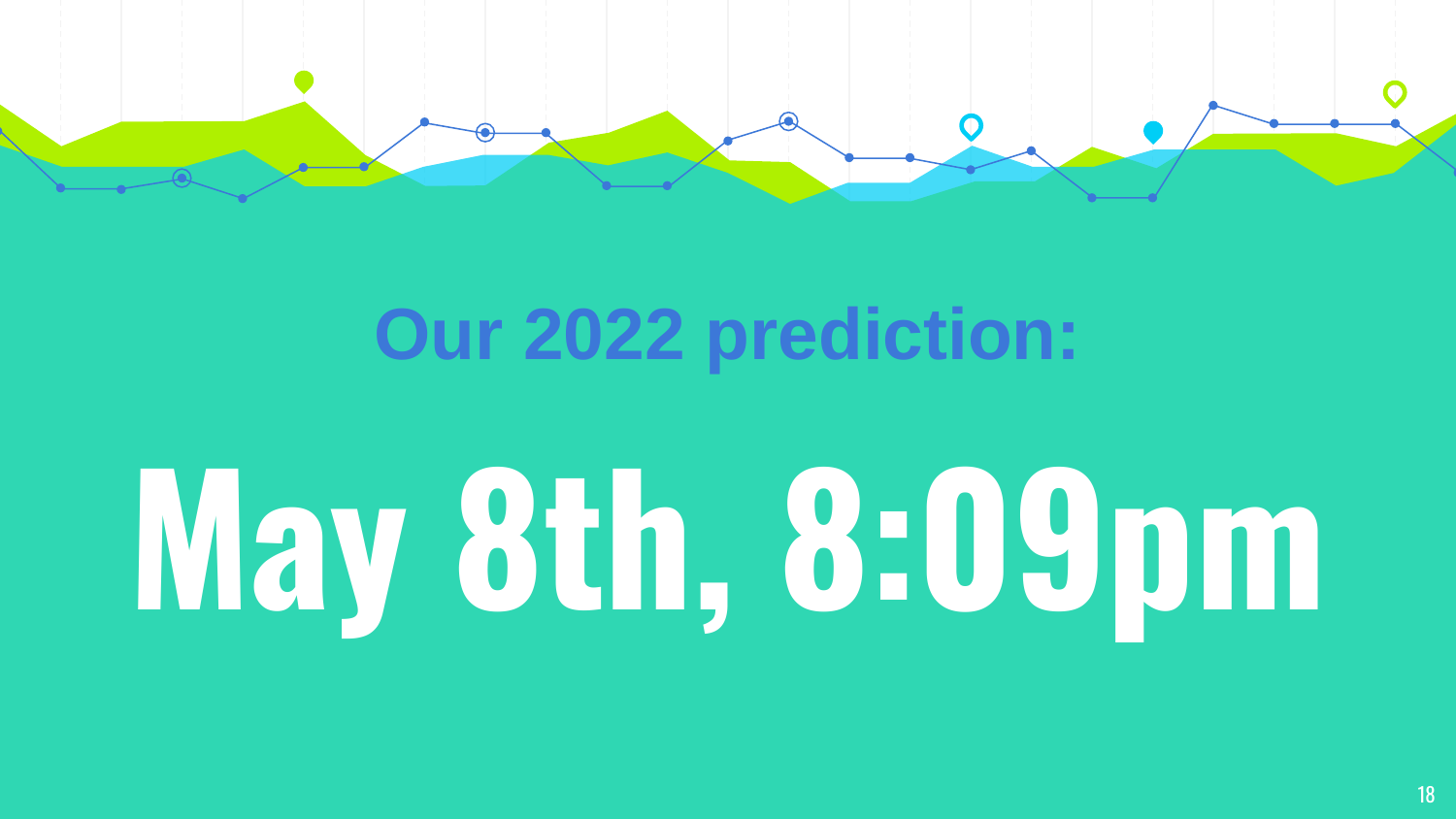

Our 2022 prediction:
May 8th, 8:09pm
18